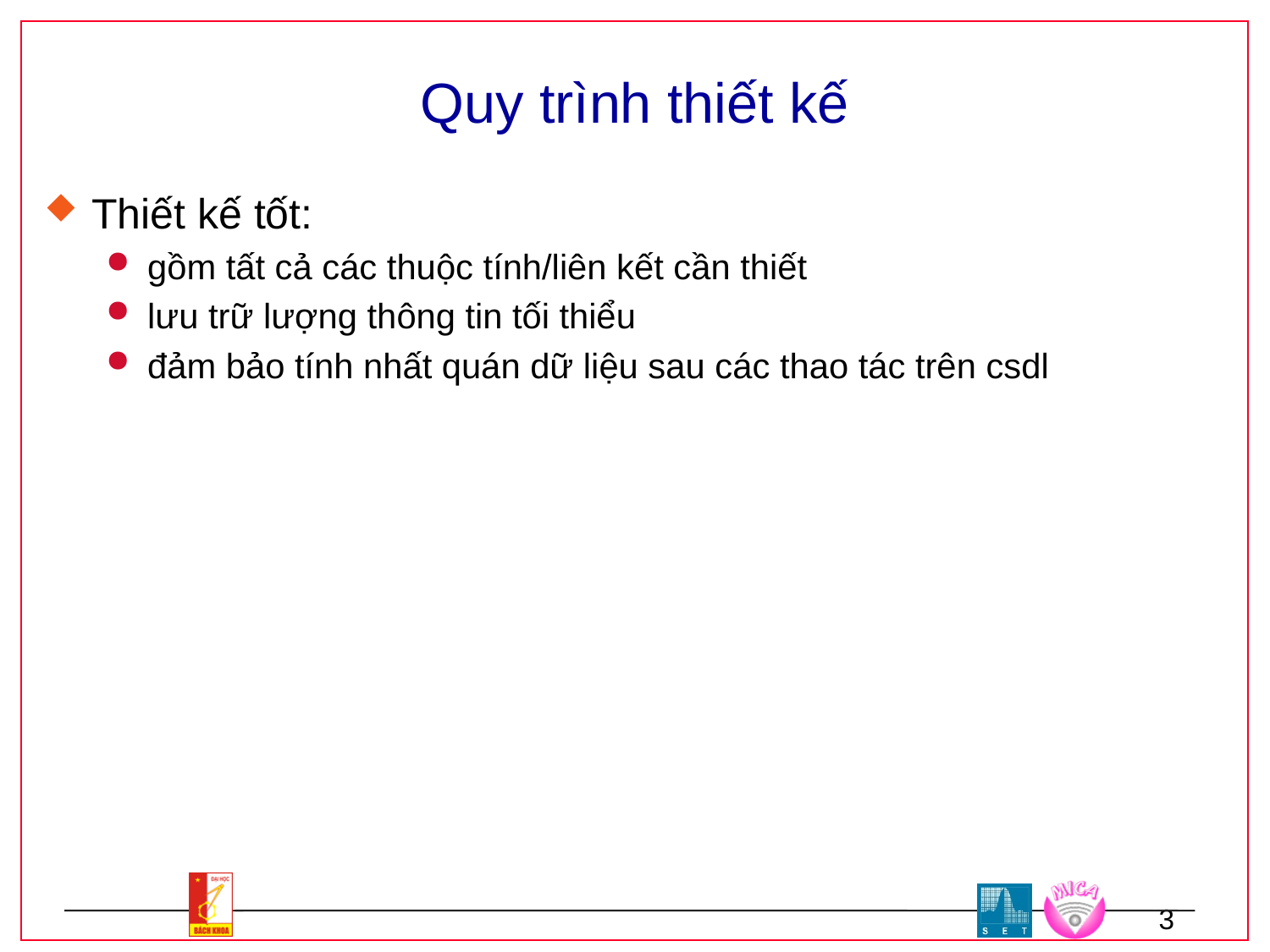

# Quy trình thiết kế
Thiết kế tốt:
gồm tất cả các thuộc tính/liên kết cần thiết
lưu trữ lượng thông tin tối thiểu
đảm bảo tính nhất quán dữ liệu sau các thao tác trên csdl
3